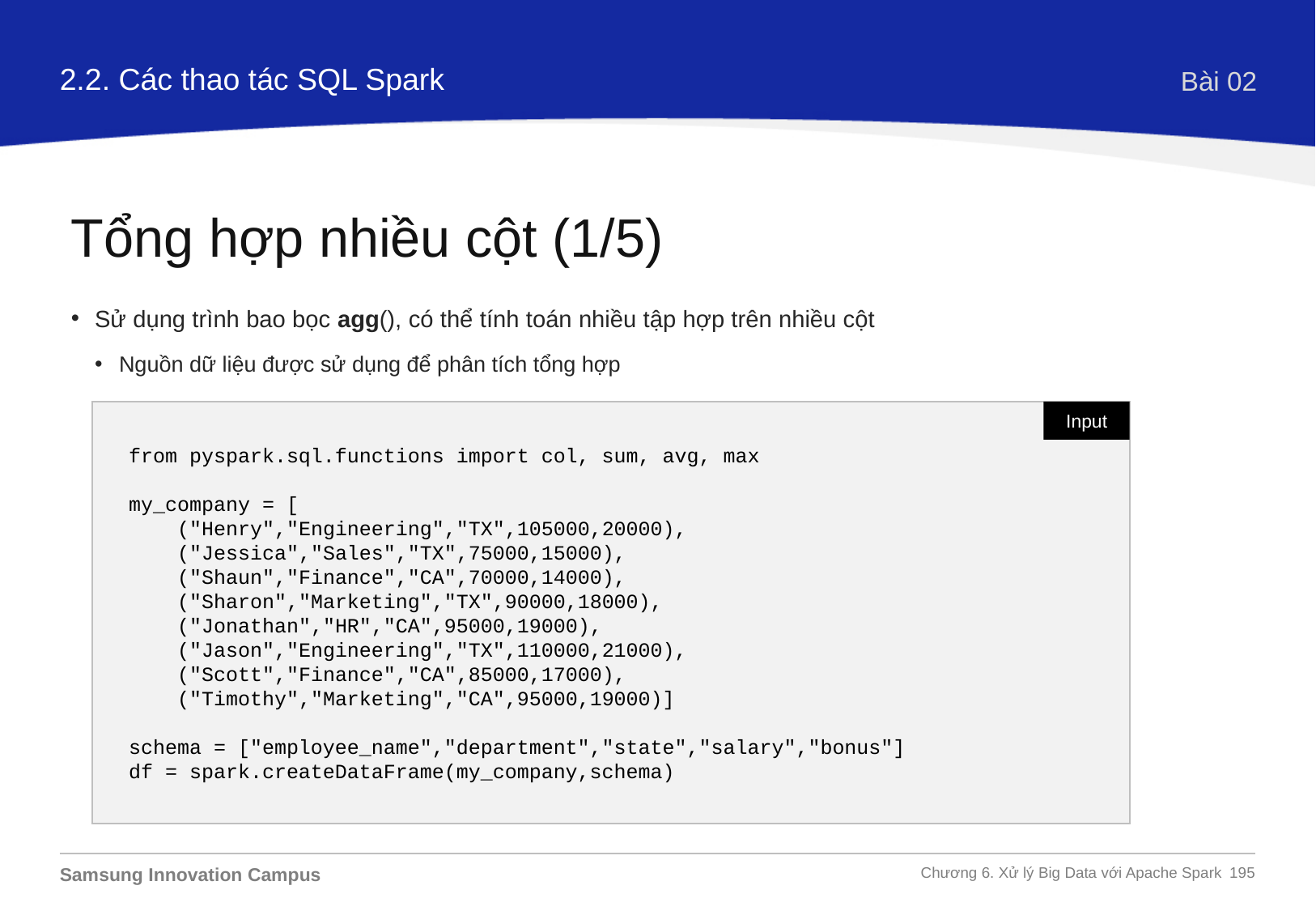

2.2. Các thao tác SQL Spark
Bài 02
Tổng hợp nhiều cột (1/5)
Sử dụng trình bao bọc agg(), có thể tính toán nhiều tập hợp trên nhiều cột
Nguồn dữ liệu được sử dụng để phân tích tổng hợp
from pyspark.sql.functions import col, sum, avg, max

my_company = [
    ("Henry","Engineering","TX",105000,20000),
    ("Jessica","Sales","TX",75000,15000),
    ("Shaun","Finance","CA",70000,14000),
    ("Sharon","Marketing","TX",90000,18000),
    ("Jonathan","HR","CA",95000,19000),
    ("Jason","Engineering","TX",110000,21000),
    ("Scott","Finance","CA",85000,17000),
    ("Timothy","Marketing","CA",95000,19000)]

schema = ["employee_name","department","state","salary","bonus"]
df = spark.createDataFrame(my_company,schema)
Input